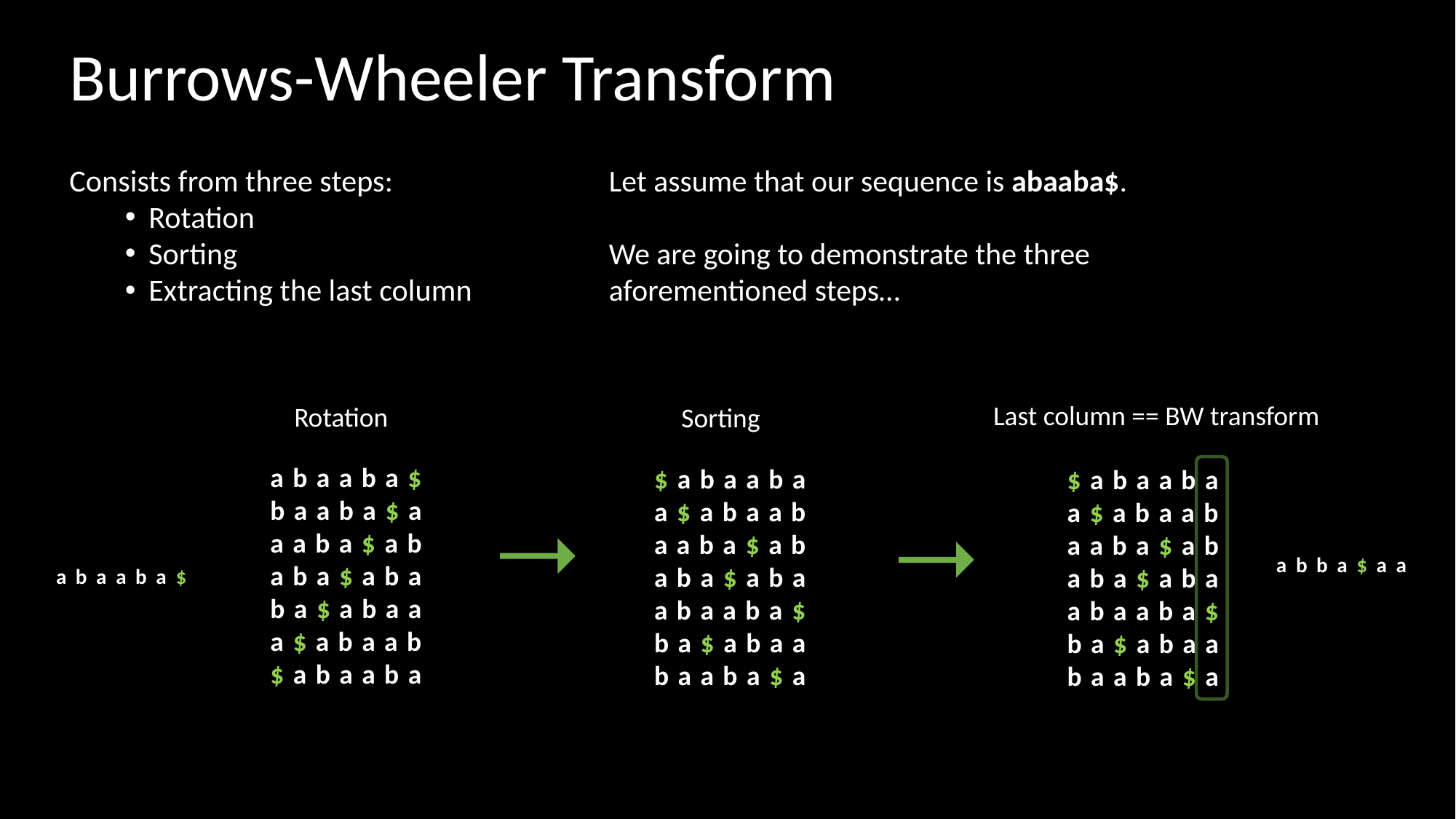

# Burrows-Wheeler Transform
Let assume that our sequence is abaaba$.

We are going to demonstrate the three aforementioned steps…
Consists from three steps:
Rotation
Sorting
Extracting the last column

Last column == BW transform
$abaaba
a$abaab
aaba$ab
aba$aba
abaaba$
ba$abaa
baaba$a

Rotation
abaaba$
baaba$a
aaba$ab
aba$aba
ba$abaa
a$abaab
$abaaba
Sorting
$abaaba
a$abaab
aaba$ab
aba$aba
abaaba$
ba$abaa
baaba$a

abba$aa
abaaba$